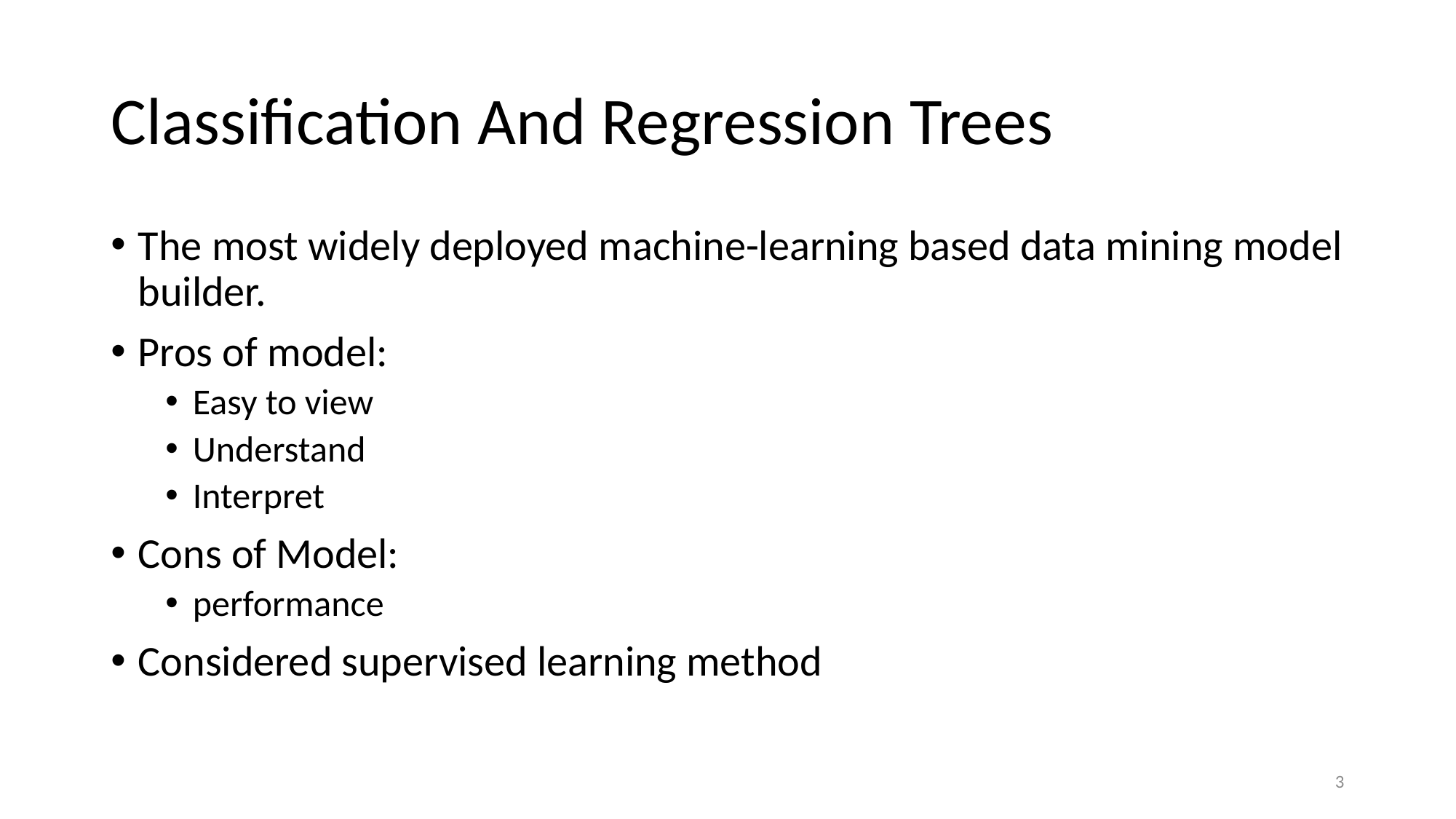

# Classification And Regression Trees
The most widely deployed machine-learning based data mining model builder.
Pros of model:
Easy to view
Understand
Interpret
Cons of Model:
performance
Considered supervised learning method

3